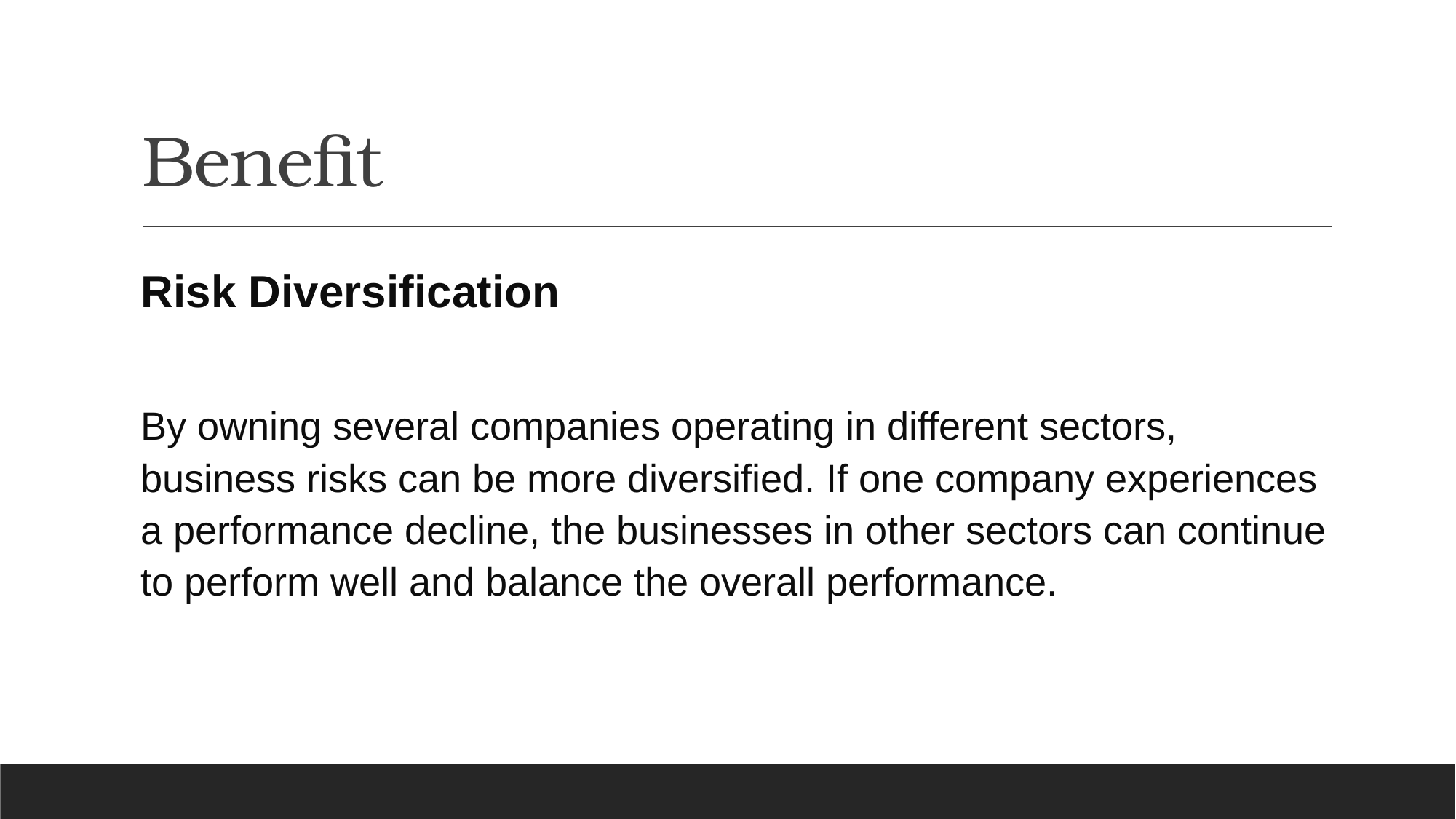

# Benefit
Risk Diversification
By owning several companies operating in different sectors, business risks can be more diversified. If one company experiences a performance decline, the businesses in other sectors can continue to perform well and balance the overall performance.